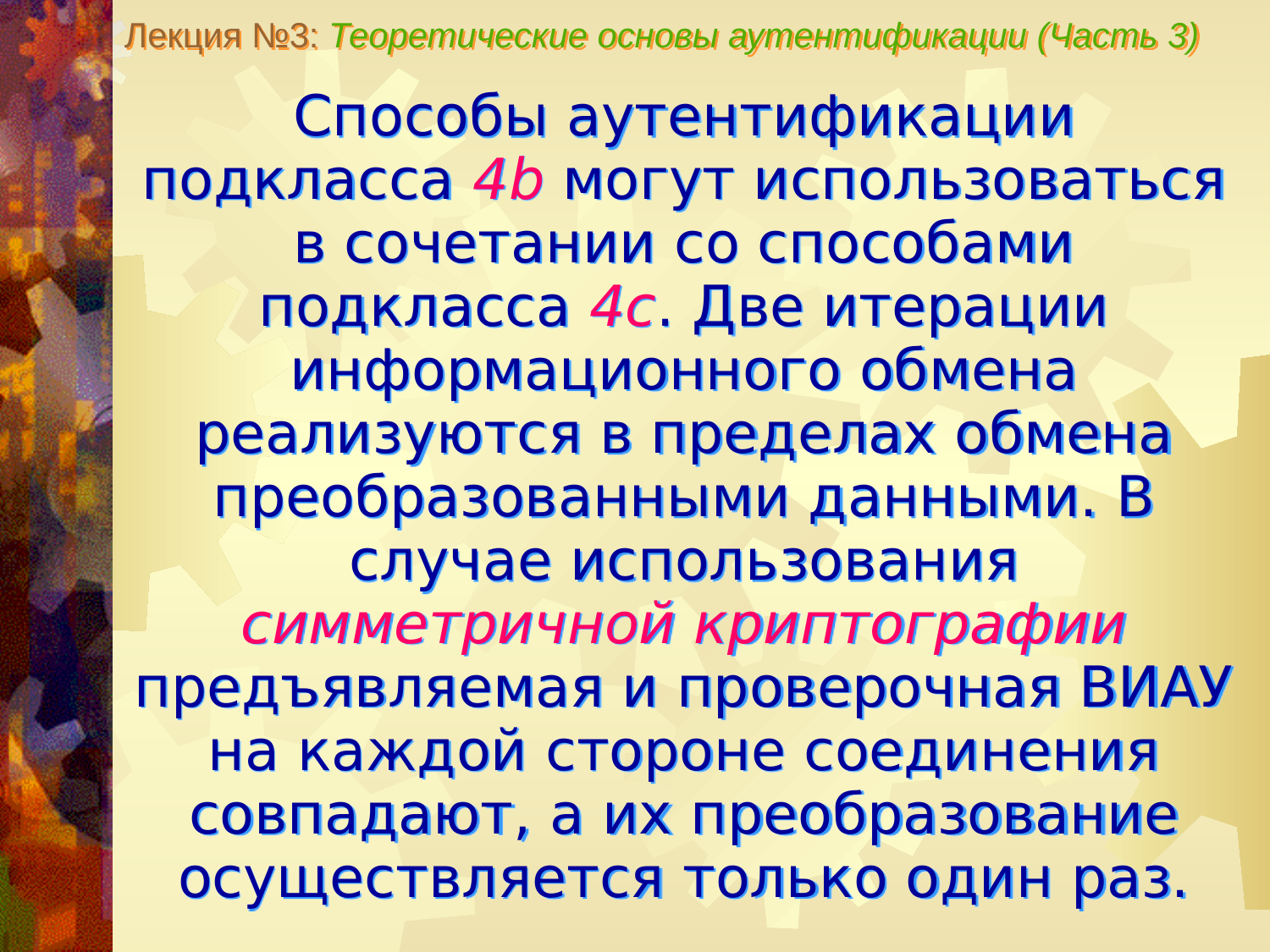

Лекция №3: Теоретические основы аутентификации (Часть 3)
Способы аутентификации подкласса 4b могут использоваться в сочетании со способами подкласса 4c. Две итерации информационного обмена реализуются в пределах обмена преобразованными данными. В случае использования симметричной криптографии предъявляемая и проверочная ВИАУ на каждой стороне соединения совпадают, а их преобразование осуществляется только один раз.